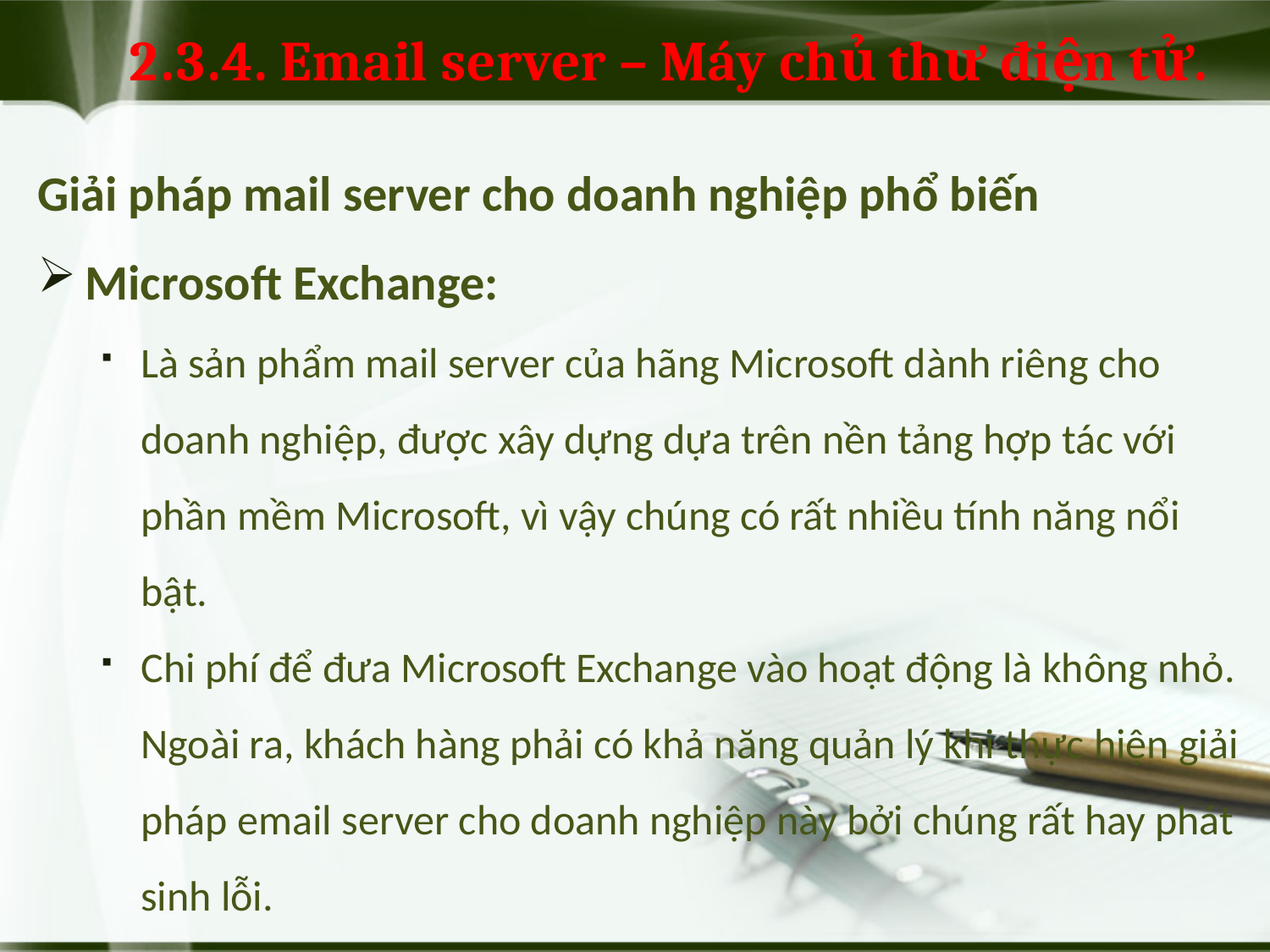

# 2.3.4. Email server – Máy chủ thư điện tử.
Giải pháp mail server cho doanh nghiệp phổ biến
Microsoft Exchange:
Là sản phẩm mail server của hãng Microsoft dành riêng cho doanh nghiệp, được xây dựng dựa trên nền tảng hợp tác với phần mềm Microsoft, vì vậy chúng có rất nhiều tính năng nổi bật.
Chi phí để đưa Microsoft Exchange vào hoạt động là không nhỏ. Ngoài ra, khách hàng phải có khả năng quản lý khi thực hiện giải pháp email server cho doanh nghiệp này bởi chúng rất hay phát sinh lỗi.